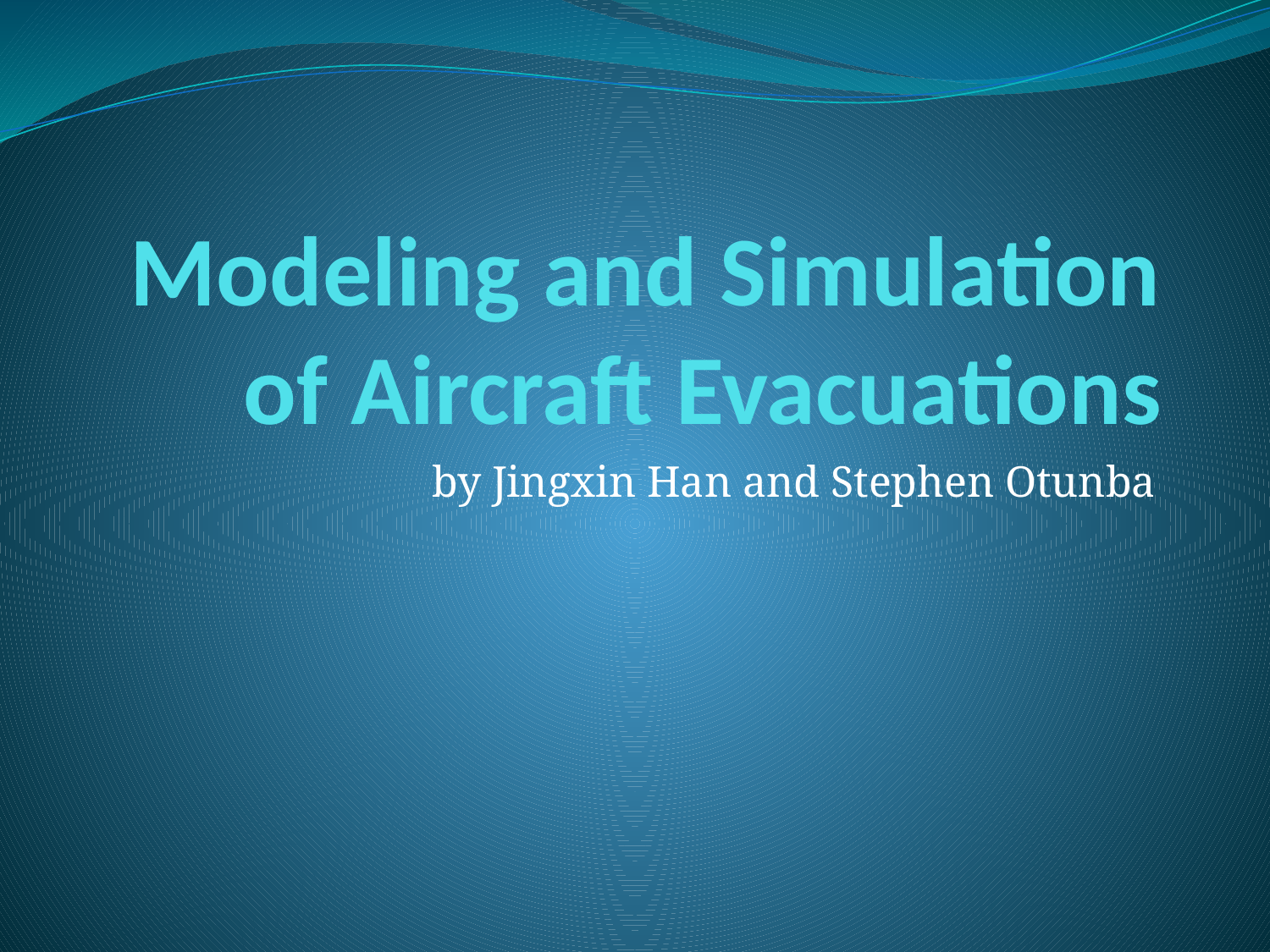

# Modeling and Simulation of Aircraft Evacuations
by Jingxin Han and Stephen Otunba